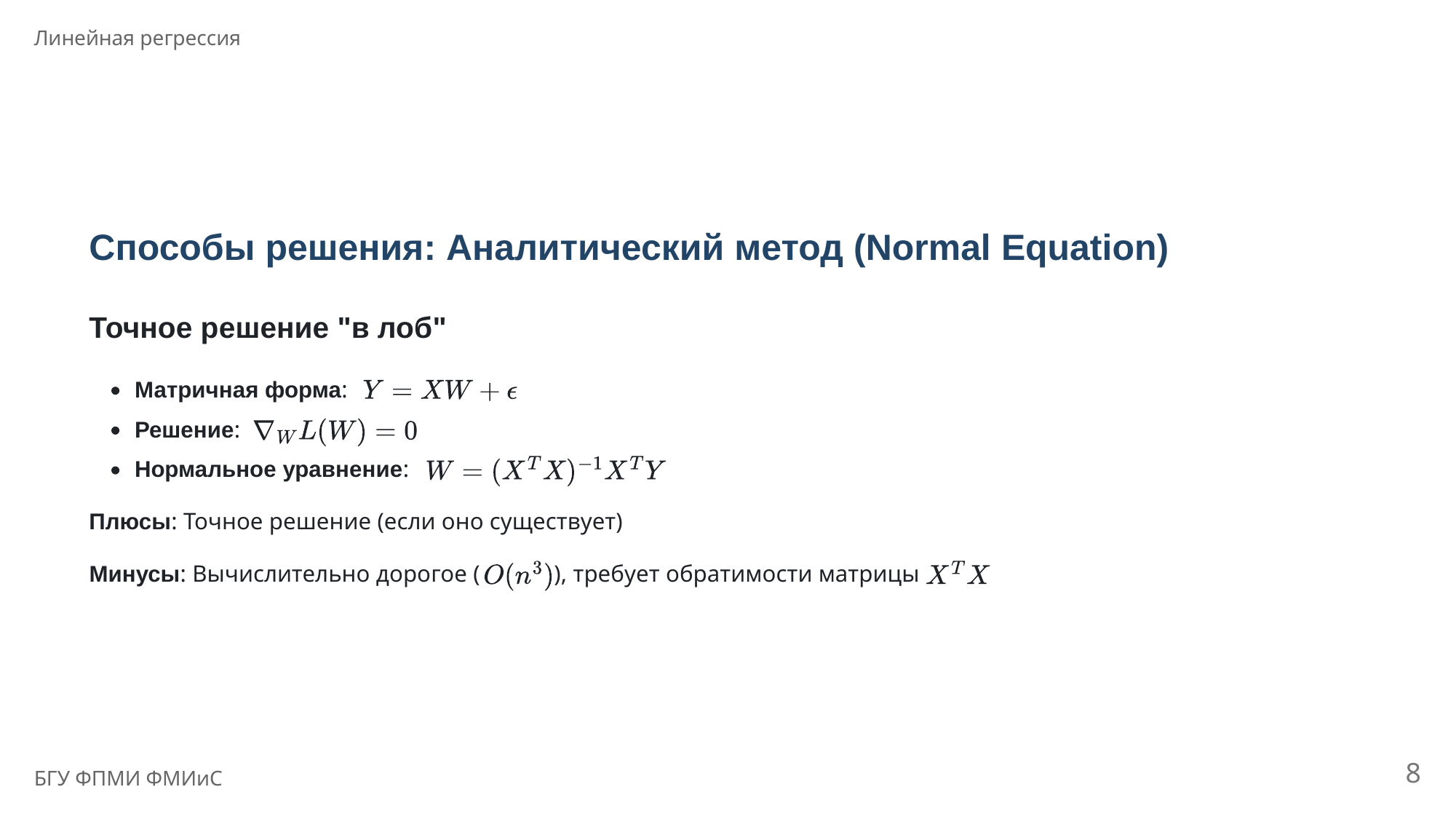

Линейная регрессия
Способы решения: Аналитический метод (Normal Equation)
Точное решение "в лоб"
Матричная форма:

Решение:

Нормальное уравнение:

Плюсы: Точное решение (если оно существует)
Минусы: Вычислительно дорогое (
), требует обратимости матрицы

8
БГУ ФПМИ ФМИиС